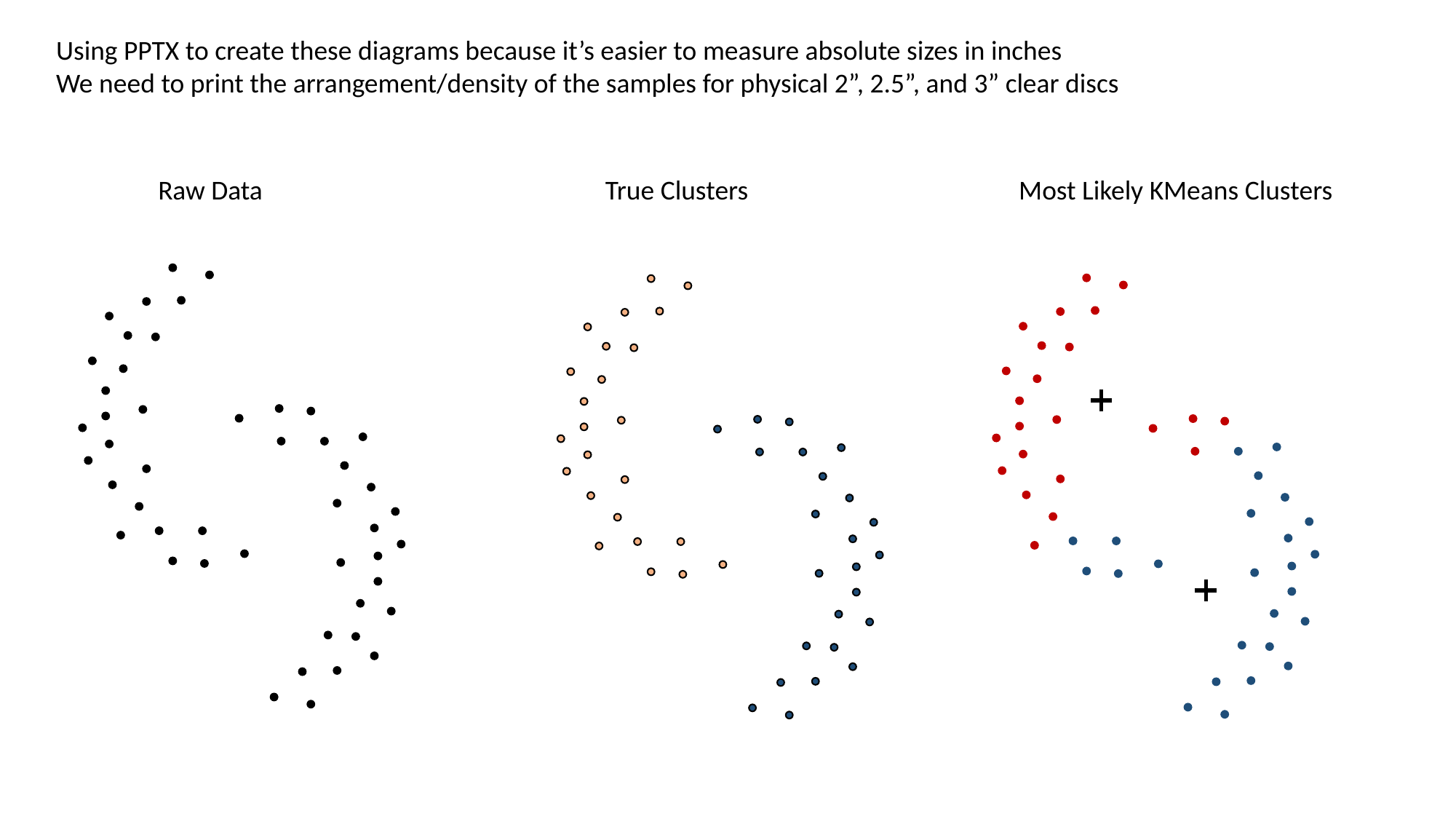

Using PPTX to create these diagrams because it’s easier to measure absolute sizes in inches
We need to print the arrangement/density of the samples for physical 2”, 2.5”, and 3” clear discs
Raw Data
True Clusters
Most Likely KMeans Clusters